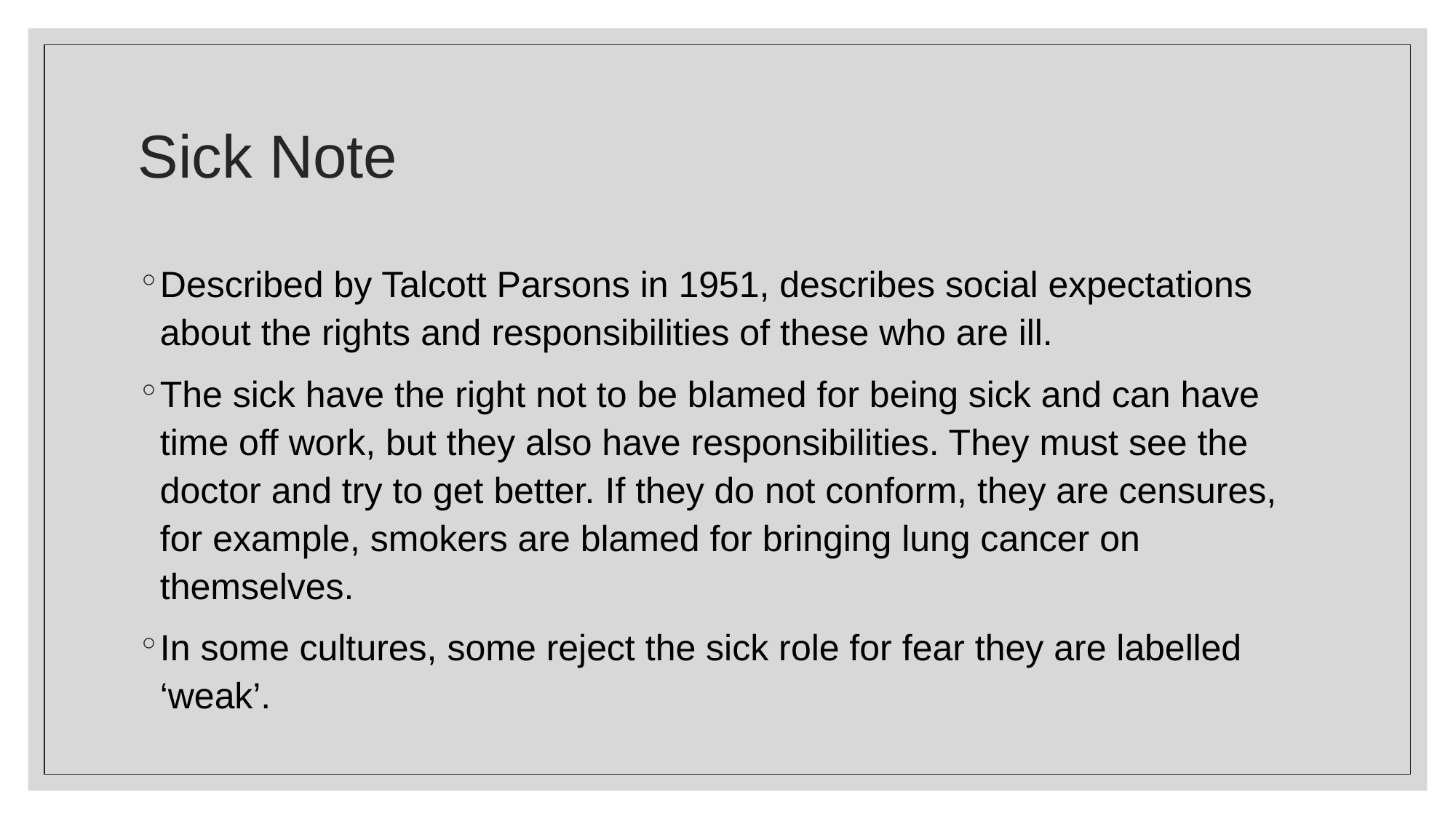

# Sick Note
Described by Talcott Parsons in 1951, describes social expectations about the rights and responsibilities of these who are ill.
The sick have the right not to be blamed for being sick and can have time off work, but they also have responsibilities. They must see the doctor and try to get better. If they do not conform, they are censures, for example, smokers are blamed for bringing lung cancer on themselves.
In some cultures, some reject the sick role for fear they are labelled ‘weak’.